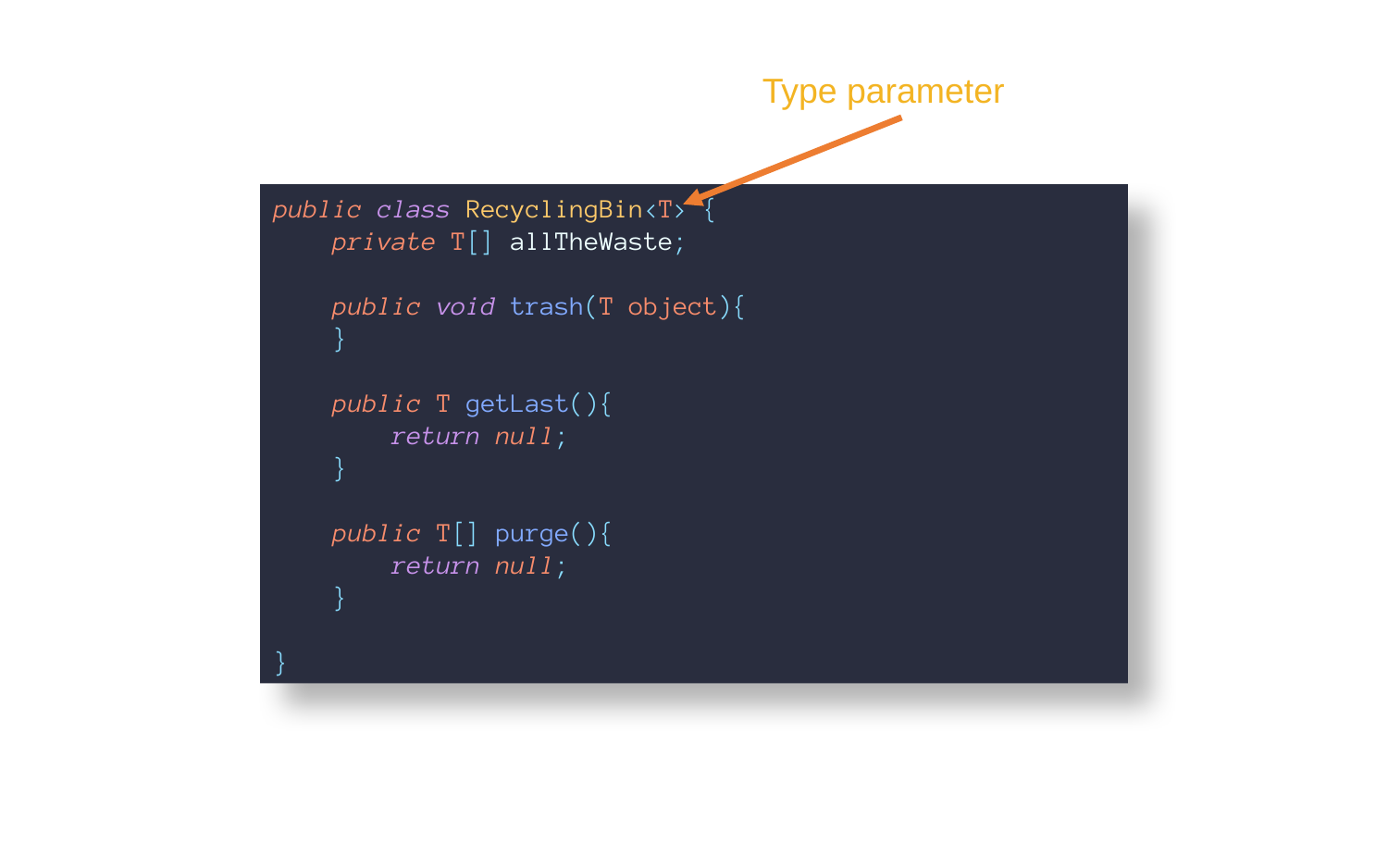

Type parameter
public class RecyclingBin<T> {
    private T[] allTheWaste;
    public void trash(T object){
    }
    public T getLast(){
        return null;
    }
    public T[] purge(){
        return null;
    }
}